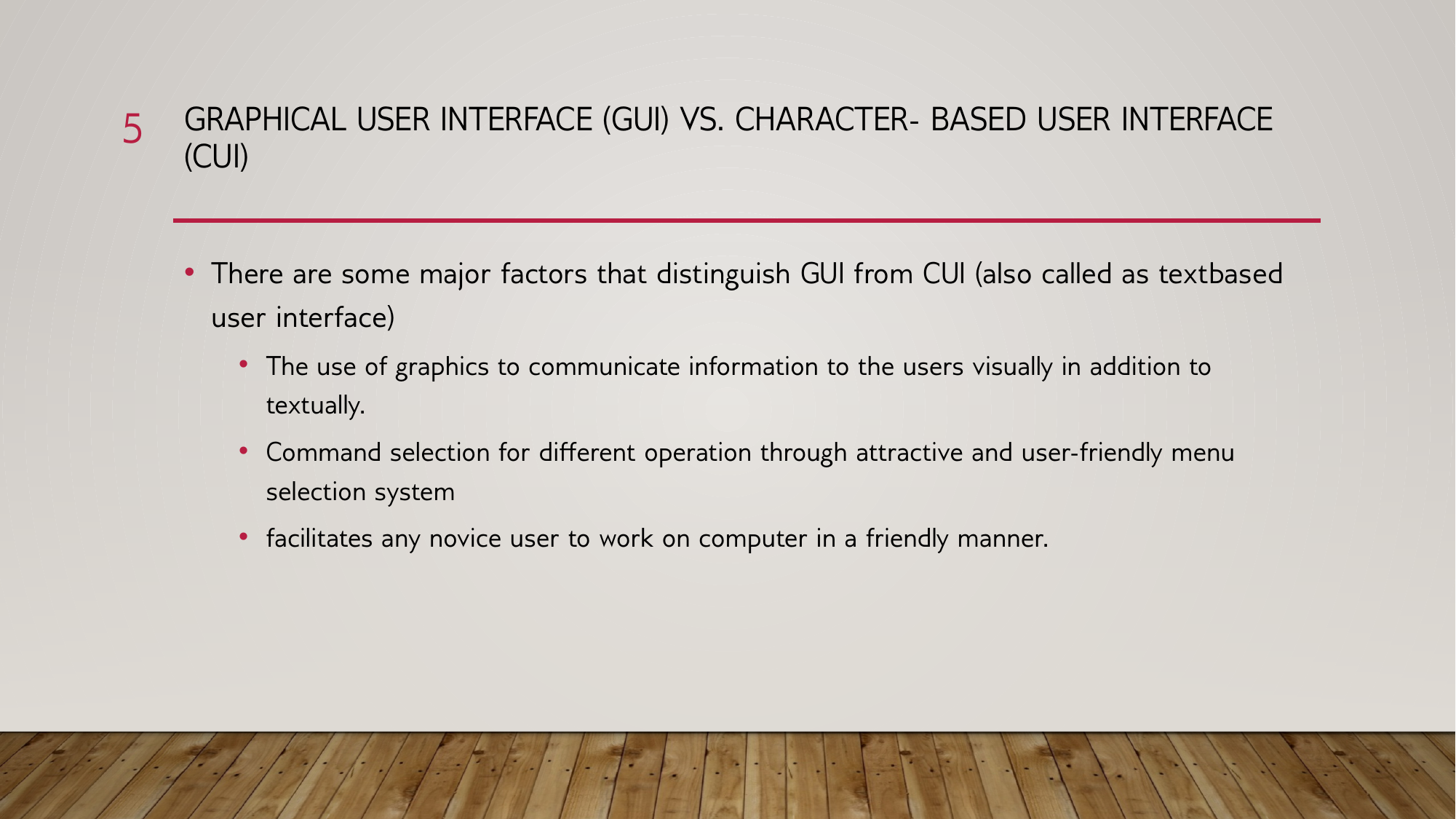

5
# Graphical User Interface (GUI) vs. Character- based User Interface (CUI)
There are some major factors that distinguish GUI from CUI (also called as textbased user interface)
The use of graphics to communicate information to the users visually in addition to textually.
Command selection for different operation through attractive and user-friendly menu selection system
facilitates any novice user to work on computer in a friendly manner.